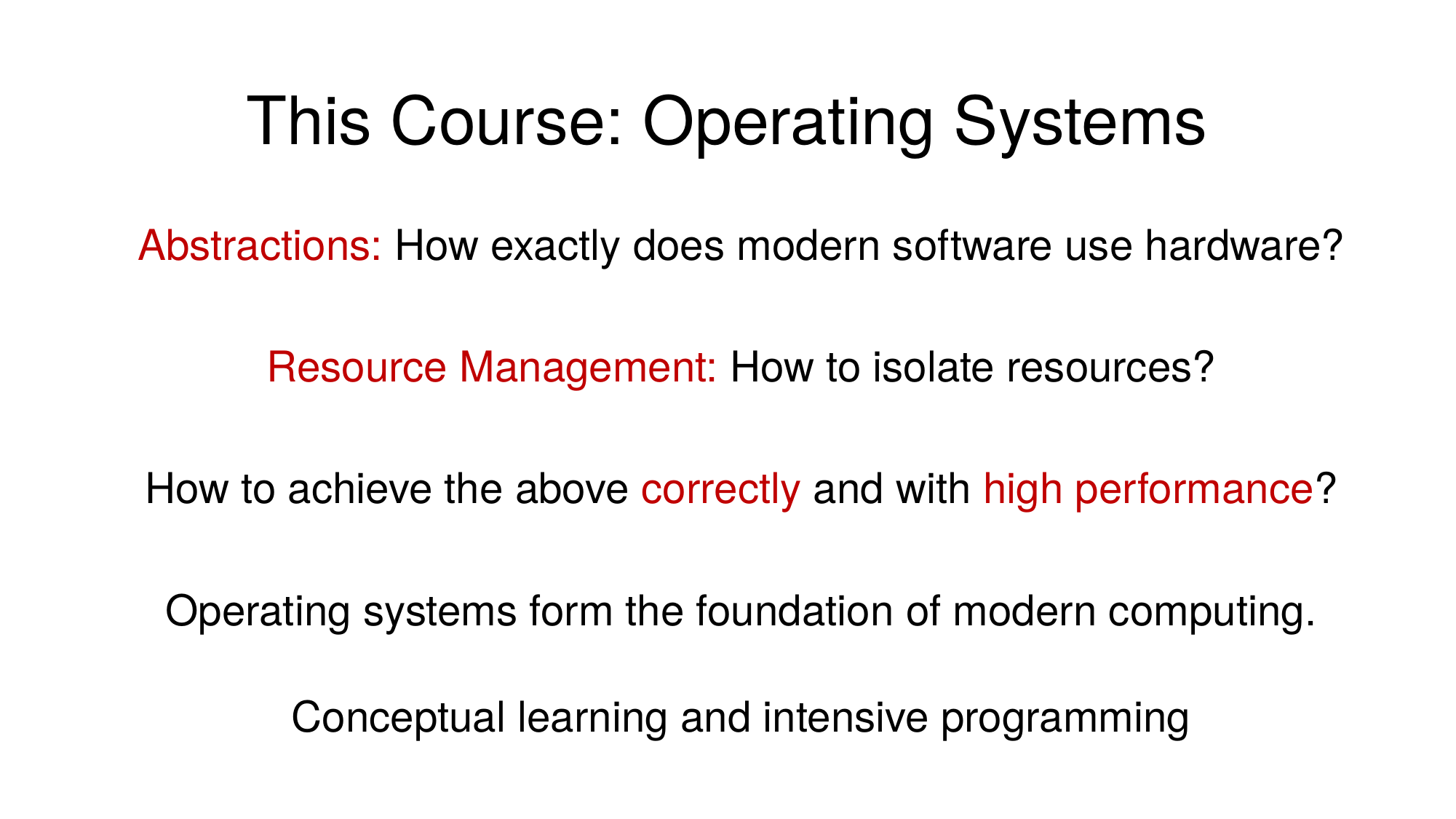

# This Course: Operating Systems
Abstractions: How exactly does modern software use hardware?

Resource Management: How to isolate resources?

How to achieve the above correctly and with high performance?

Operating systems form the foundation of modern computing.
Conceptual learning and intensive programming